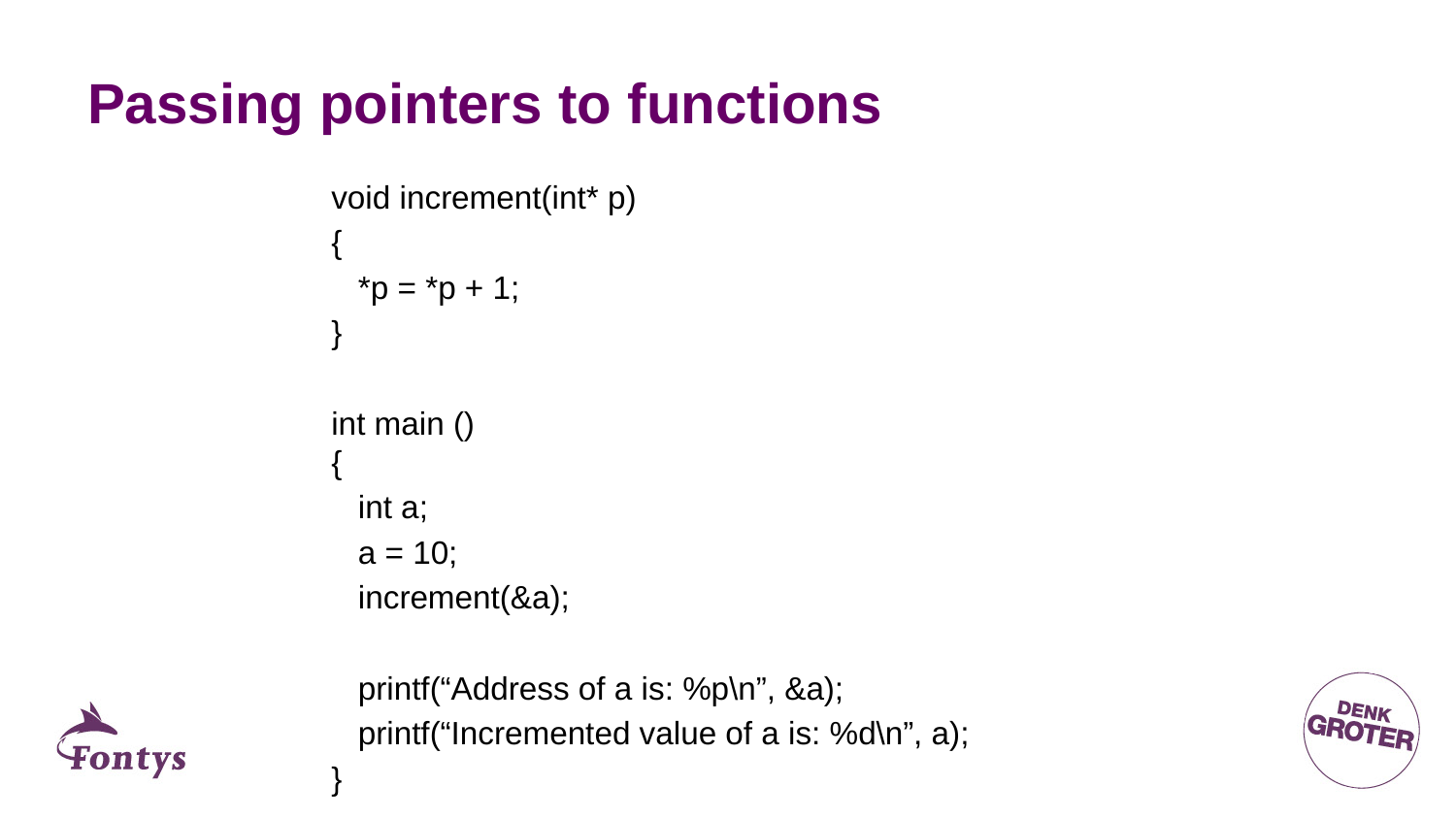

# Passing pointers to functions
void increment(int* p)
{
   *p = *p + 1;
}

int main ()
{
   int a;
   a = 10;
   increment(&a);

   printf(“Address of a is: %p\n”, &a);
   printf(“Incremented value of a is: %d\n”, a);
}